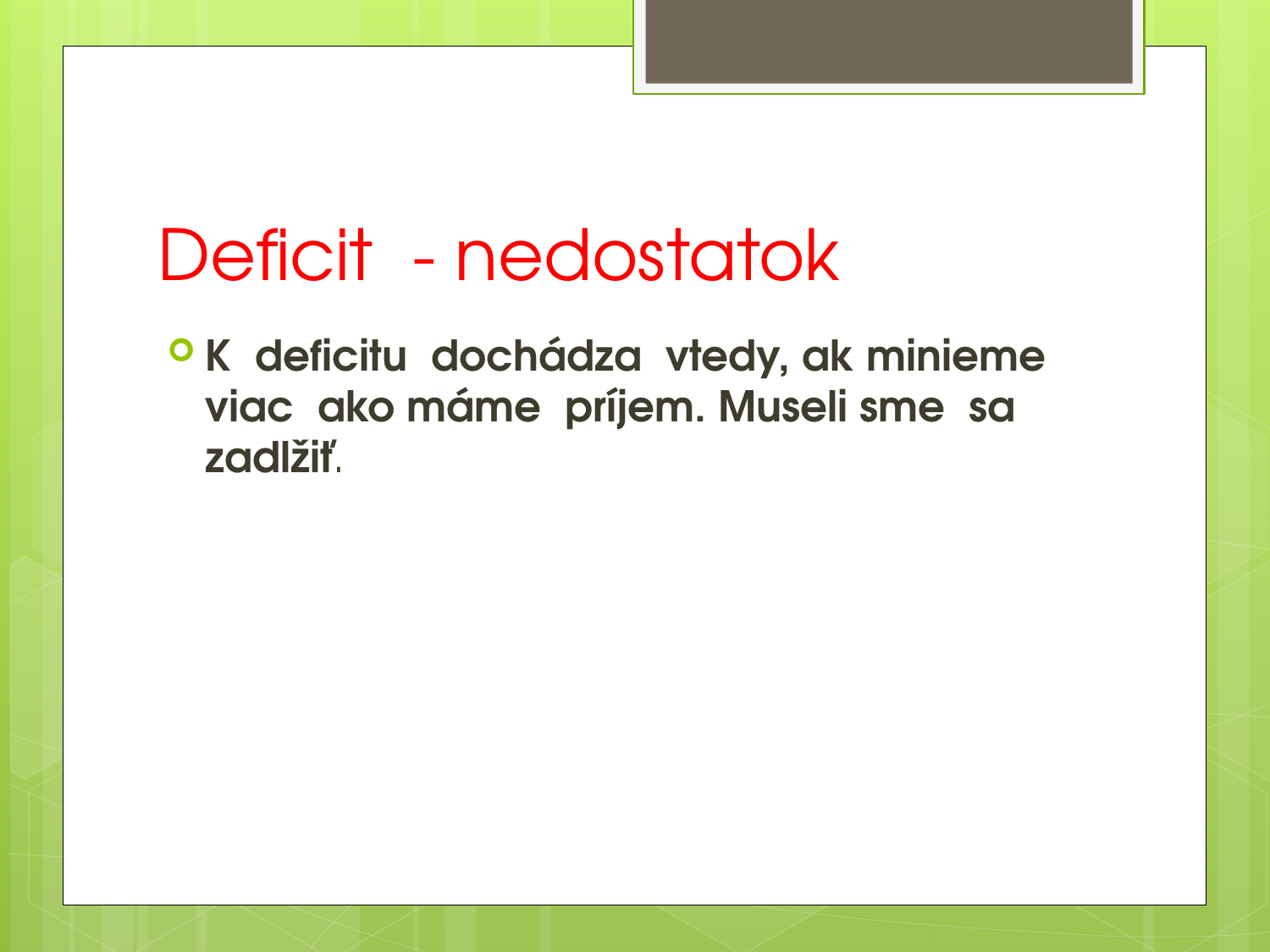

# Deficit  - nedostatok
K  deficitu  dochádza  vtedy, ak minieme  viac  ako máme  príjem. Museli sme  sa zadlžiť.